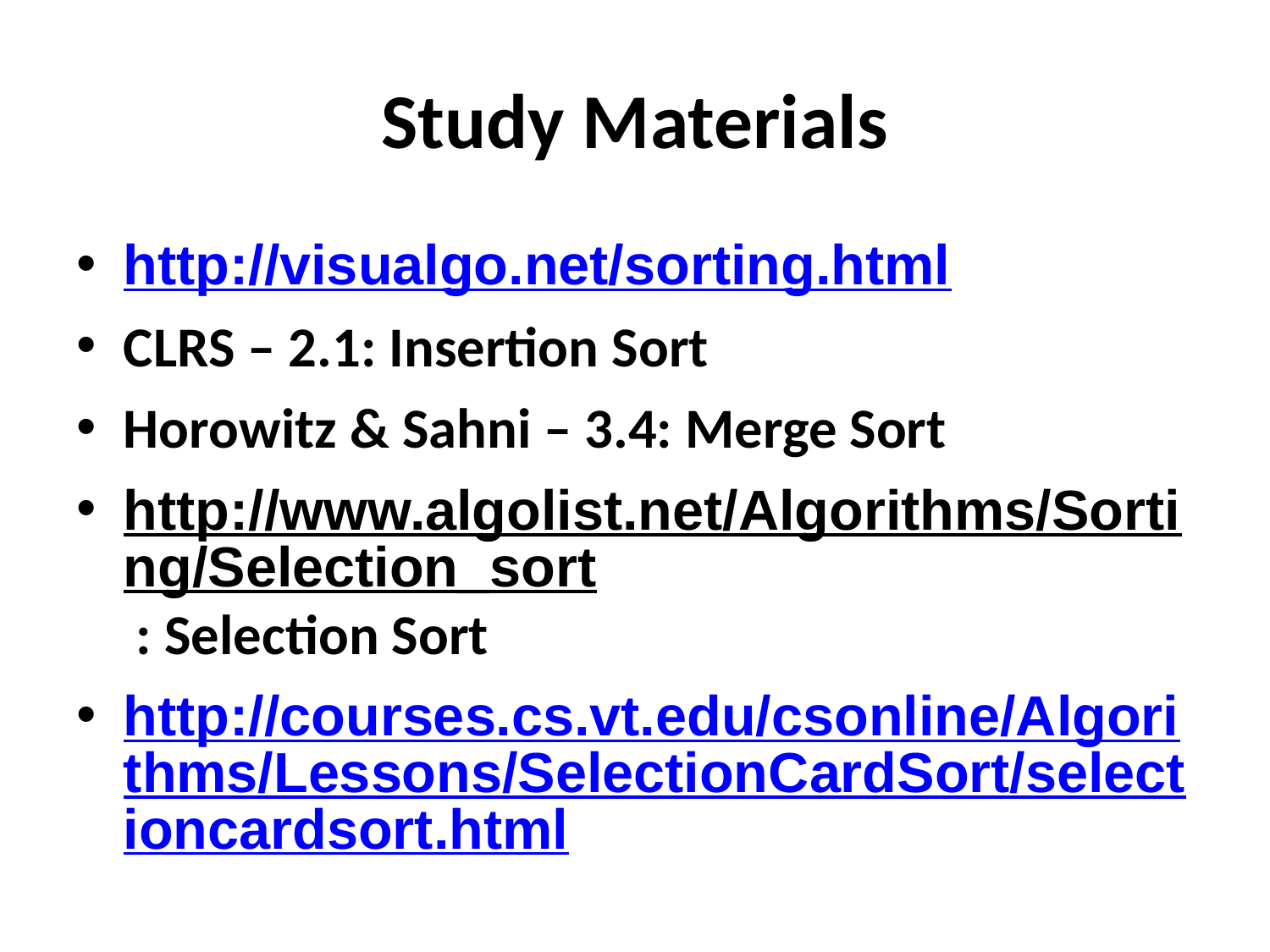

Study Materials
http://visualgo.net/sorting.html
CLRS – 2.1: Insertion Sort
Horowitz & Sahni – 3.4: Merge Sort
http://www.algolist.net/Algorithms/Sorting/Selection_sort : Selection Sort
http://courses.cs.vt.edu/csonline/Algorithms/Lessons/SelectionCardSort/selectioncardsort.html